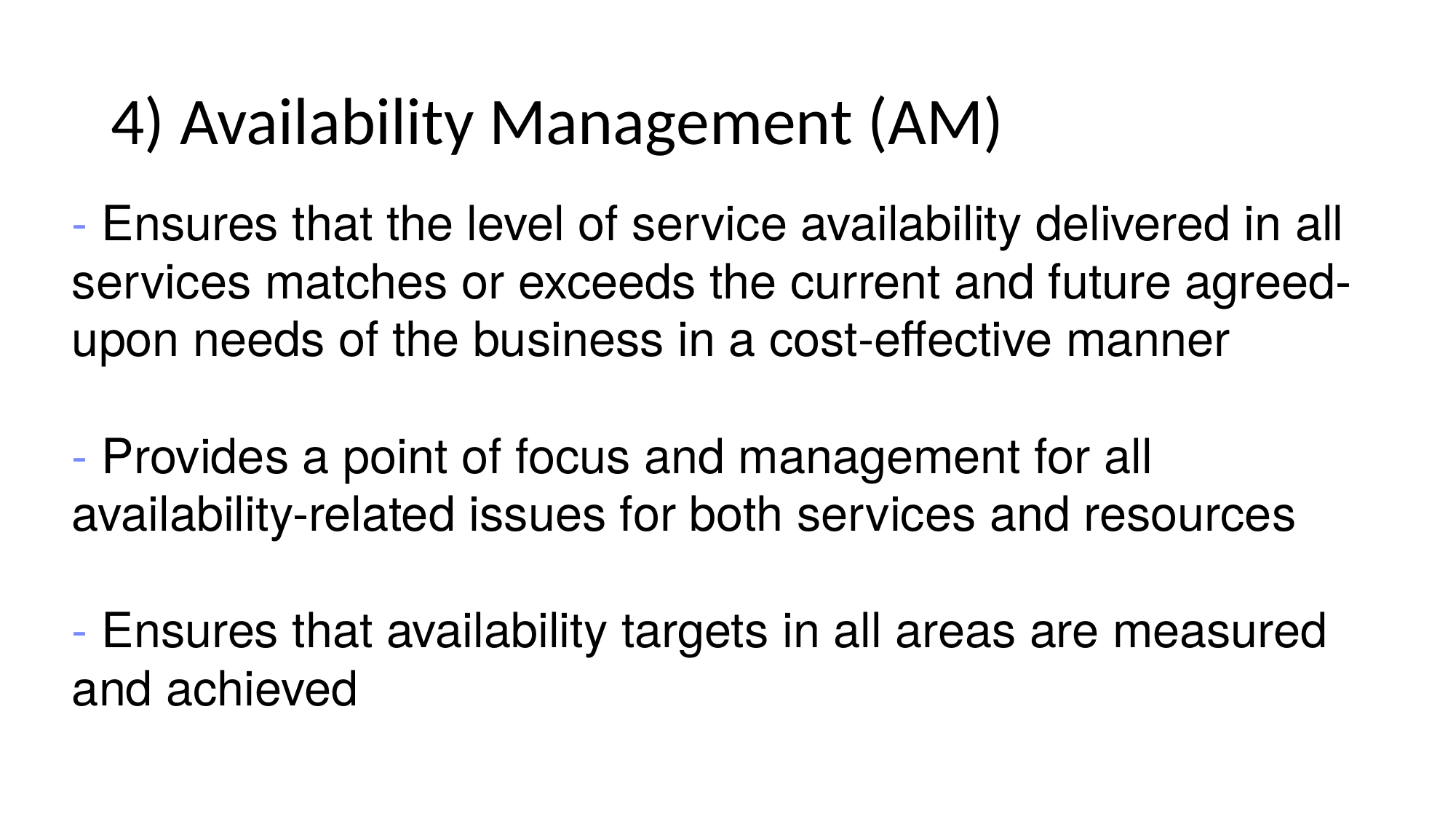

# 4) Availability Management (AM)
- Ensures that the level of service availability delivered in all services matches or exceeds the current and future agreed-upon needs of the business in a cost-effective manner

- Provides a point of focus and management for all availability-related issues for both services and resources

- Ensures that availability targets in all areas are measured and achieved